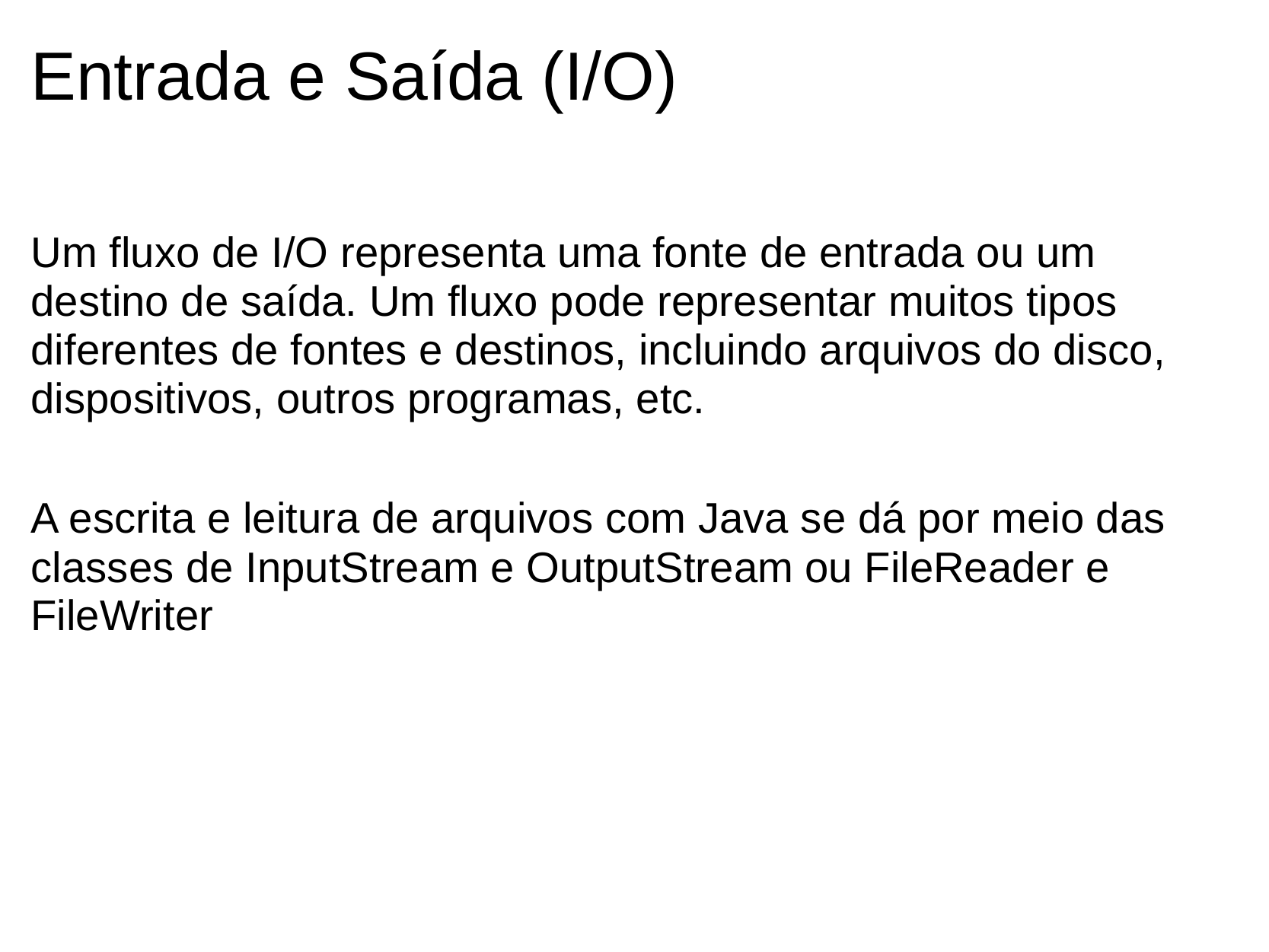

# Entrada e Saída (I/O)
Um fluxo de I/O representa uma fonte de entrada ou um destino de saída. Um fluxo pode representar muitos tipos diferentes de fontes e destinos, incluindo arquivos do disco, dispositivos, outros programas, etc.

A escrita e leitura de arquivos com Java se dá por meio das classes de InputStream e OutputStream ou FileReader e FileWriter